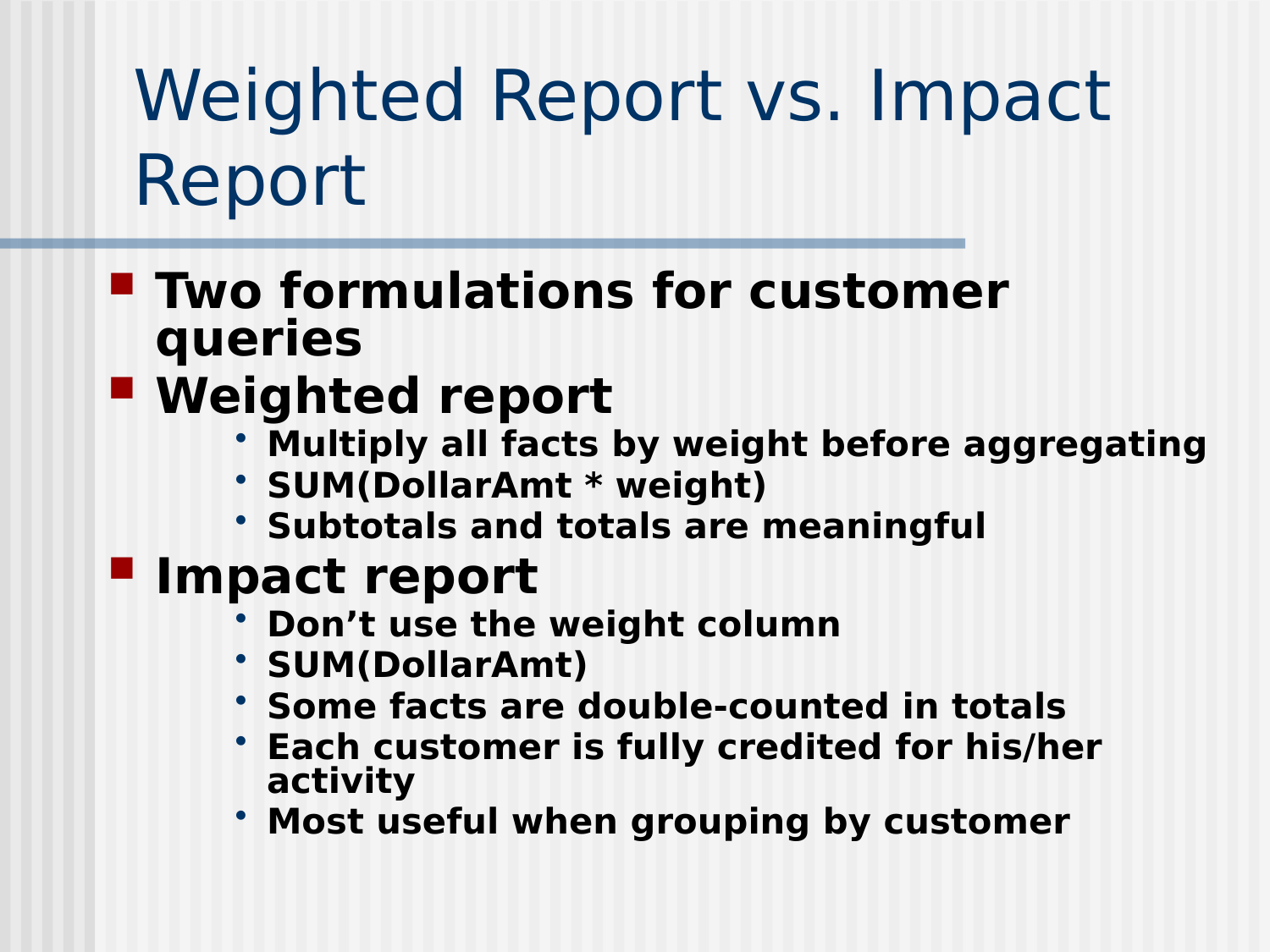

# Weighted Report vs. Impact Report
Two formulations for customer queries
Weighted report
Multiply all facts by weight before aggregating
SUM(DollarAmt * weight)
Subtotals and totals are meaningful
Impact report
Don’t use the weight column
SUM(DollarAmt)
Some facts are double-counted in totals
Each customer is fully credited for his/her activity
Most useful when grouping by customer